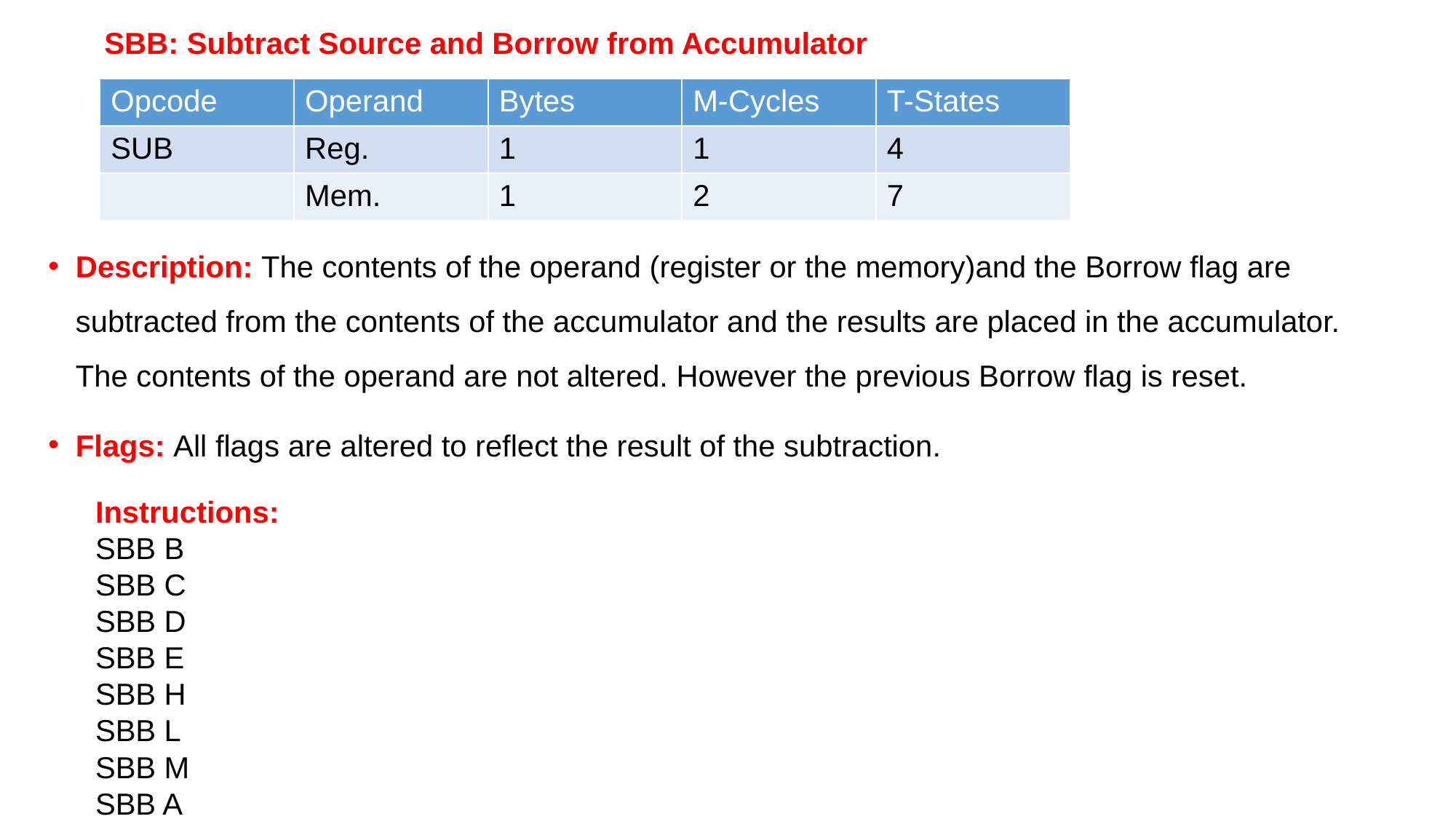

SBB: Subtract Source and Borrow from Accumulator
| Opcode | Operand | Bytes | M-Cycles | T-States |
| --- | --- | --- | --- | --- |
| SUB | Reg. | 1 | 1 | 4 |
|  | Mem. | 1 | 2 | 7 |
Description: The contents of the operand (register or the memory)and the Borrow flag are subtracted from the contents of the accumulator and the results are placed in the accumulator. The contents of the operand are not altered. However the previous Borrow flag is reset.
Flags: All flags are altered to reflect the result of the subtraction.

Instructions:
SBB B
SBB C
SBB D
SBB E
SBB H
SBB L
SBB M
SBB A